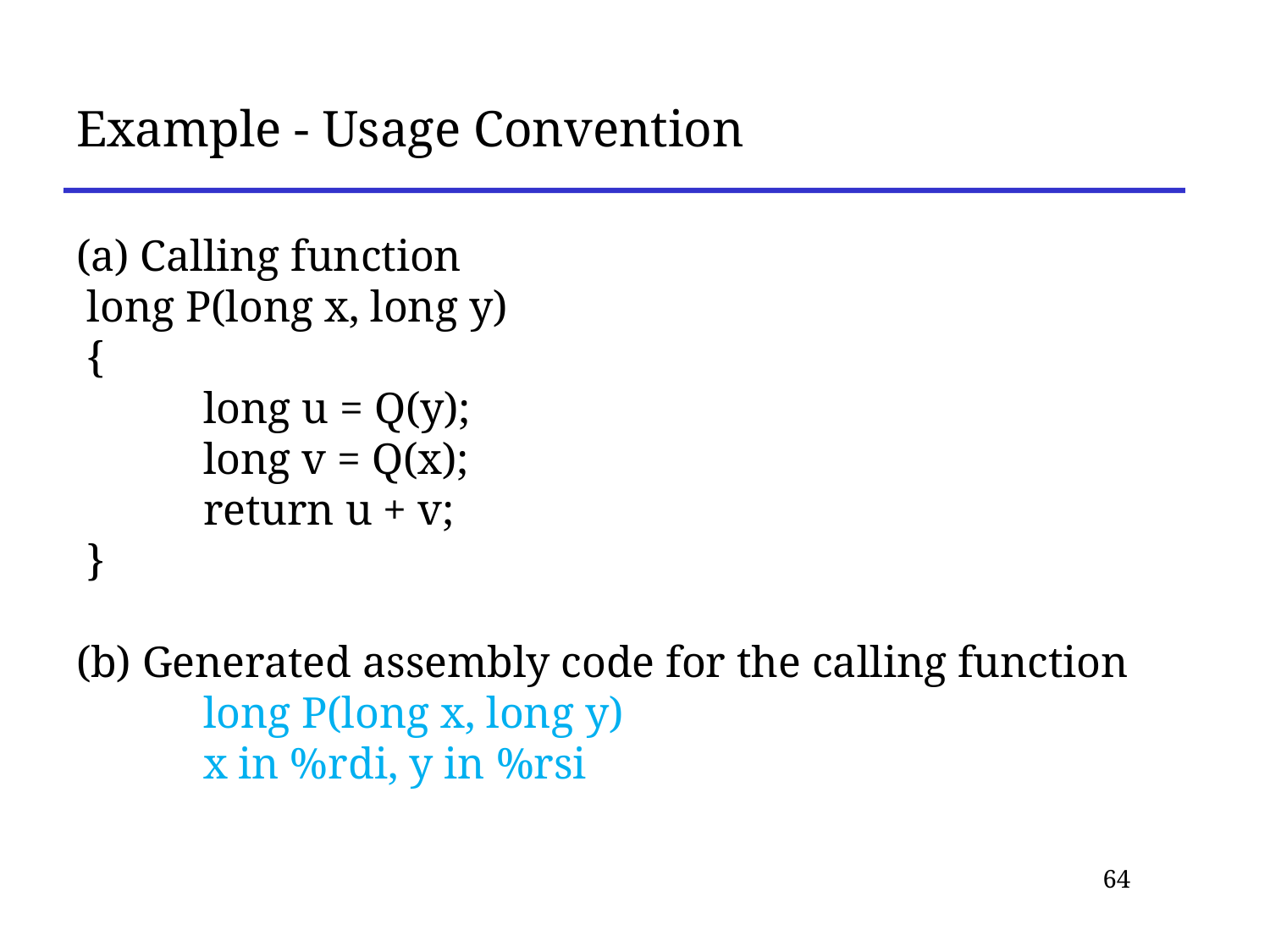

# Example - Usage Convention
(a) Calling function
 long P(long x, long y)
 {
 	long u = Q(y);
 	long v = Q(x);
 	return u + v;
 }

(b) Generated assembly code for the calling function
	long P(long x, long y)
	x in %rdi, y in %rsi

64